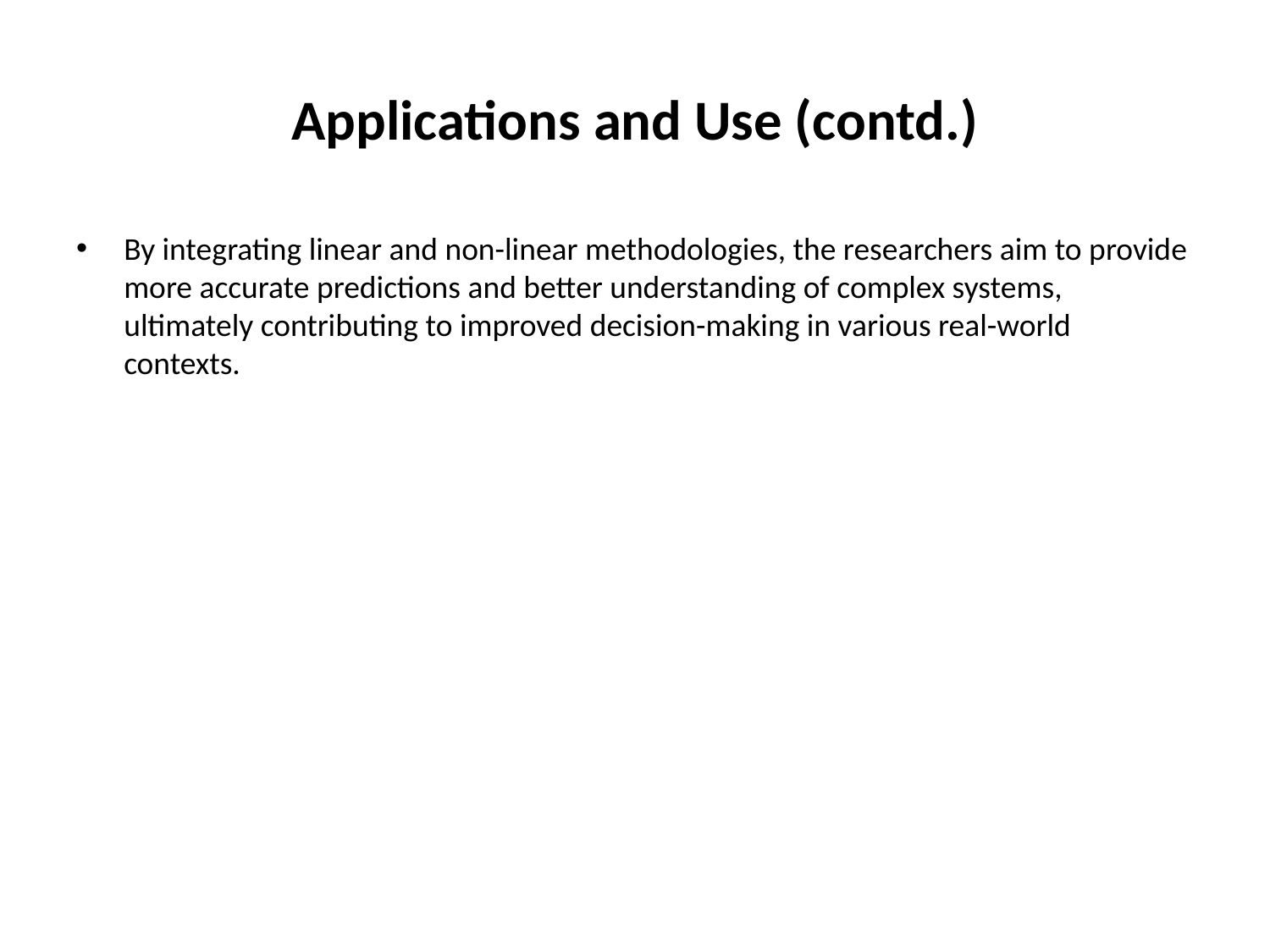

# Applications and Use (contd.)
By integrating linear and non-linear methodologies, the researchers aim to provide more accurate predictions and better understanding of complex systems, ultimately contributing to improved decision-making in various real-world contexts.